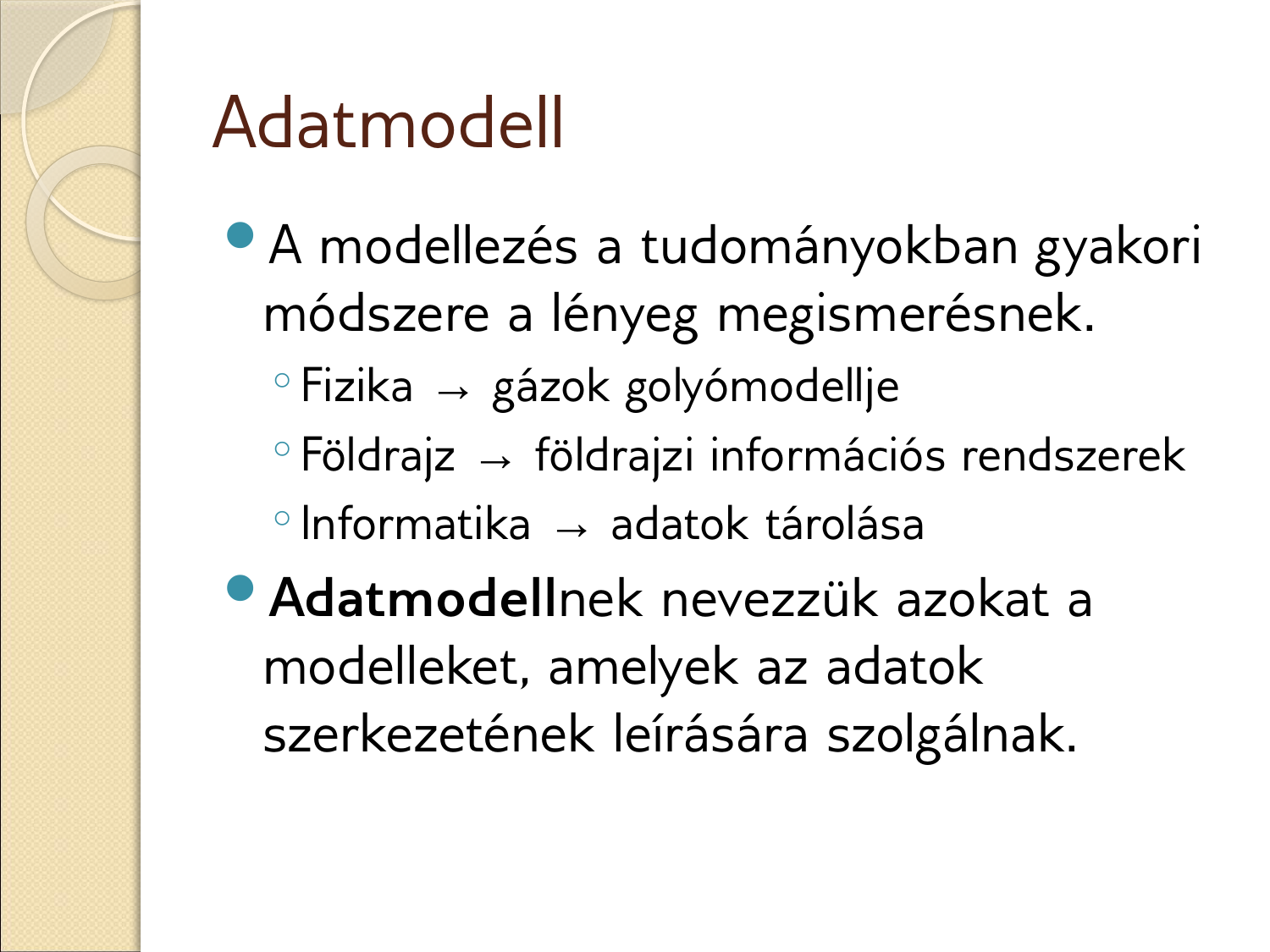

# Adatmodell
A modellezés a tudományokban gyakori módszere a lényeg megismerésnek.
Fizika → gázok golyómodellje
Földrajz → földrajzi információs rendszerek
Informatika → adatok tárolása
Adatmodellnek nevezzük azokat a modelleket, amelyek az adatok szerkezetének leírására szolgálnak.